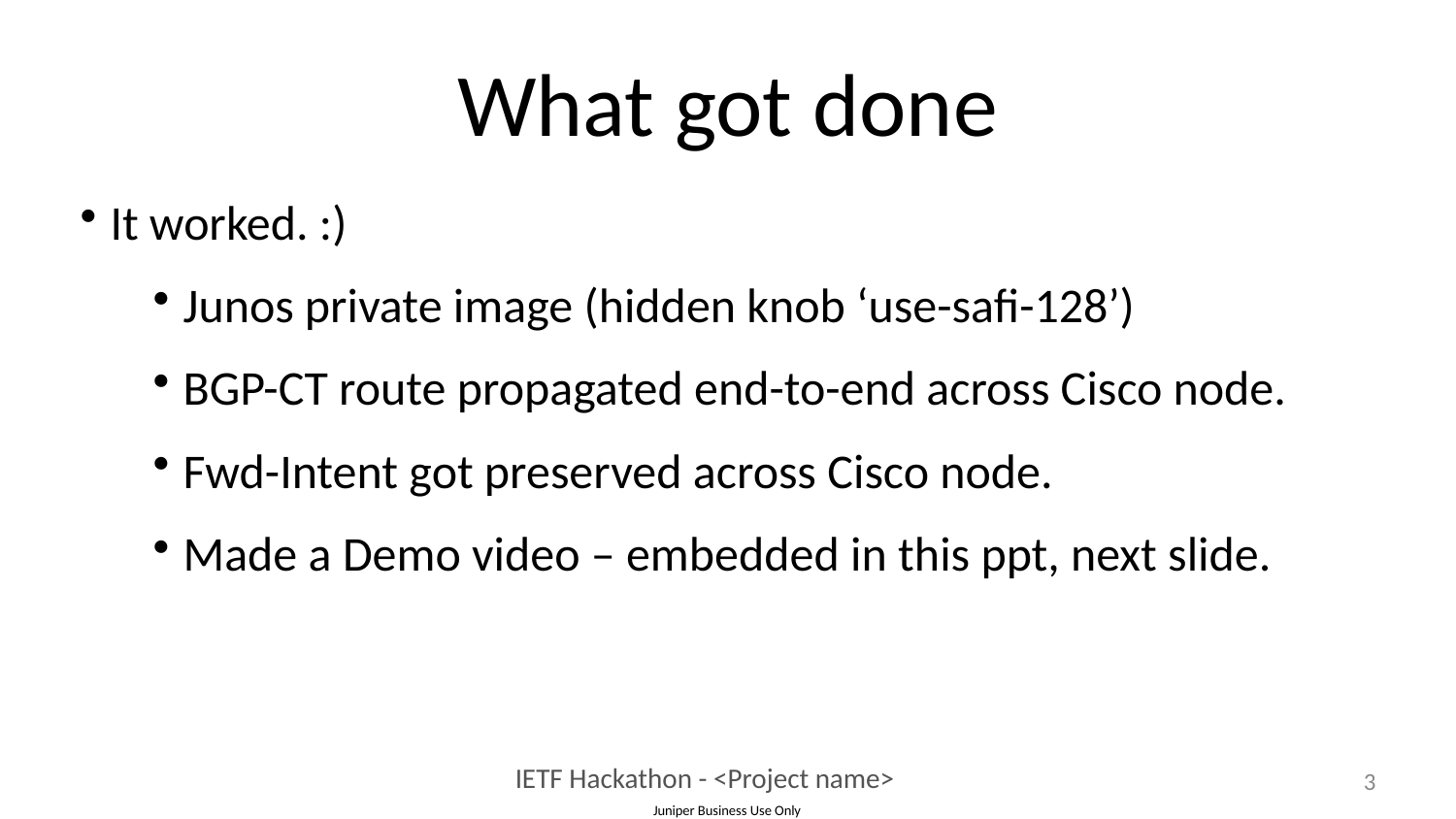

# What got done
It worked. :)
Junos private image (hidden knob ‘use-safi-128’)
BGP-CT route propagated end-to-end across Cisco node.
Fwd-Intent got preserved across Cisco node.
Made a Demo video – embedded in this ppt, next slide.
3